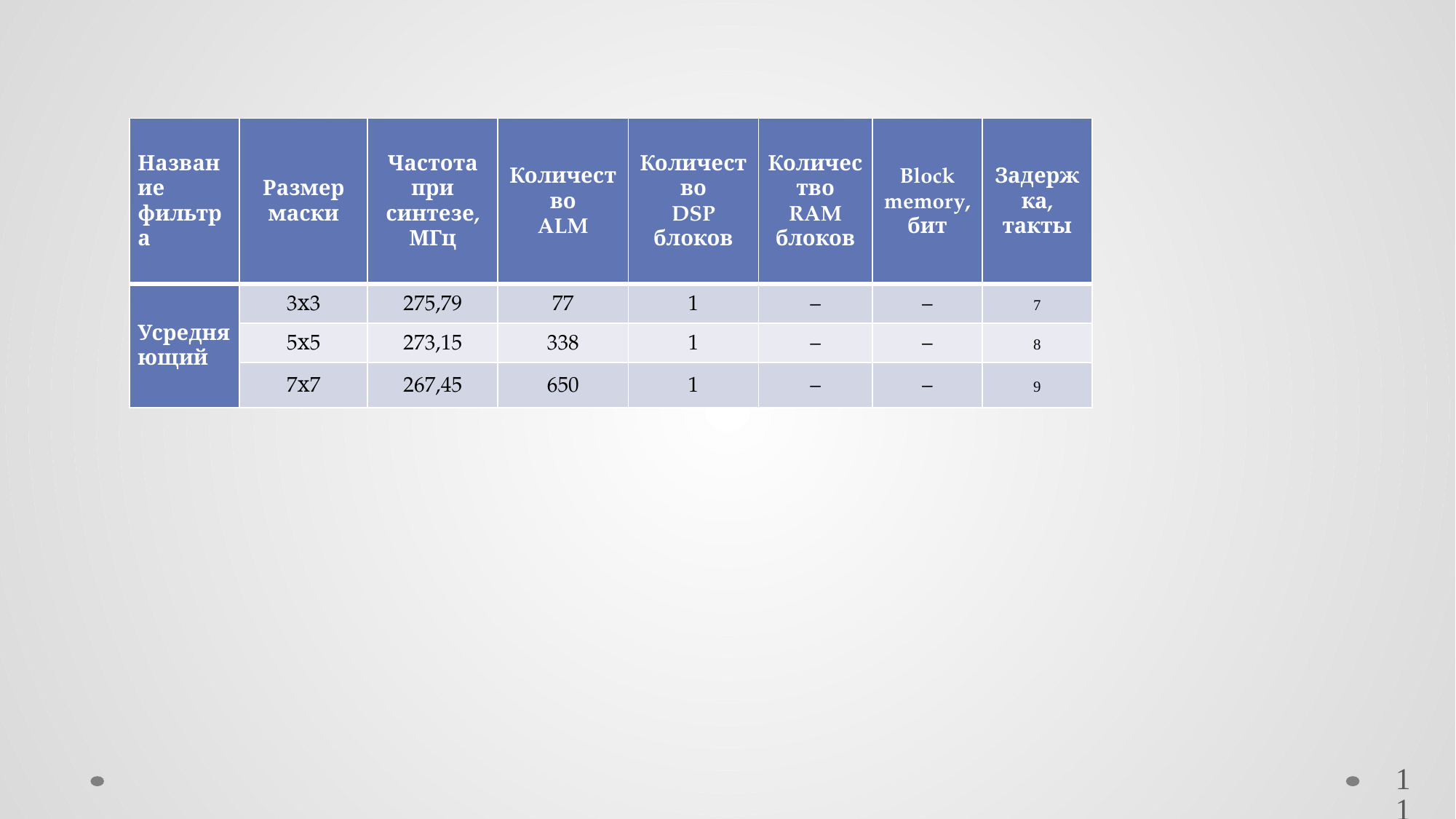

| Название фильтра | Размер маски | Частота при синтезе, МГц | Количество ALM | Количество DSP блоков | Количество RAM блоков | Block memory, бит | Задержка, такты |
| --- | --- | --- | --- | --- | --- | --- | --- |
| Усредняющий | 3х3 | 275,79 | 77 | 1 | – | – | 7 |
|  | 5х5 | 273,15 | 338 | 1 | – | – | 8 |
|  | 7х7 | 267,45 | 650 | 1 | – | – | 9 |
11